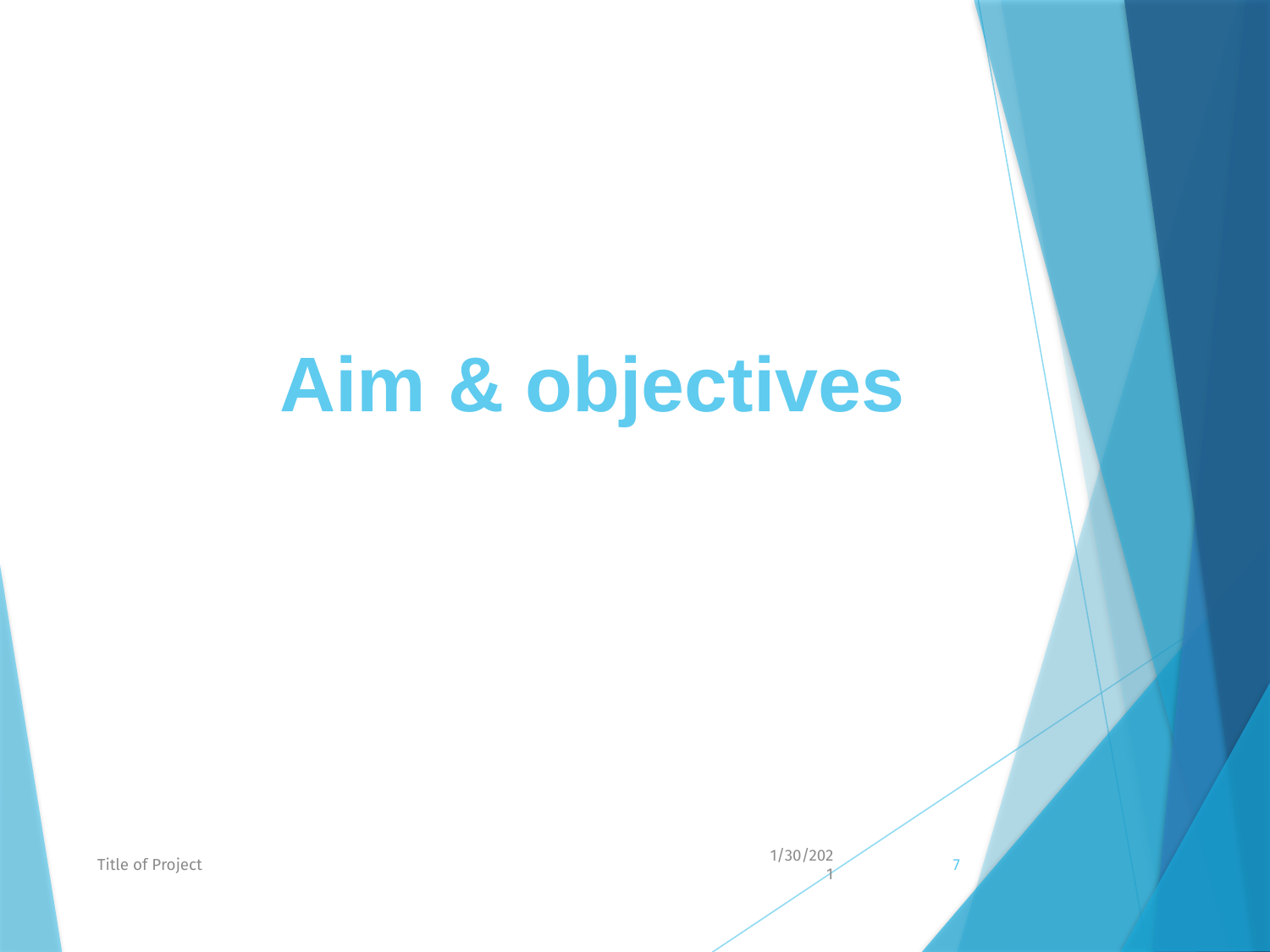

# Aim & objectives
Title of Project
1/30/2021
7